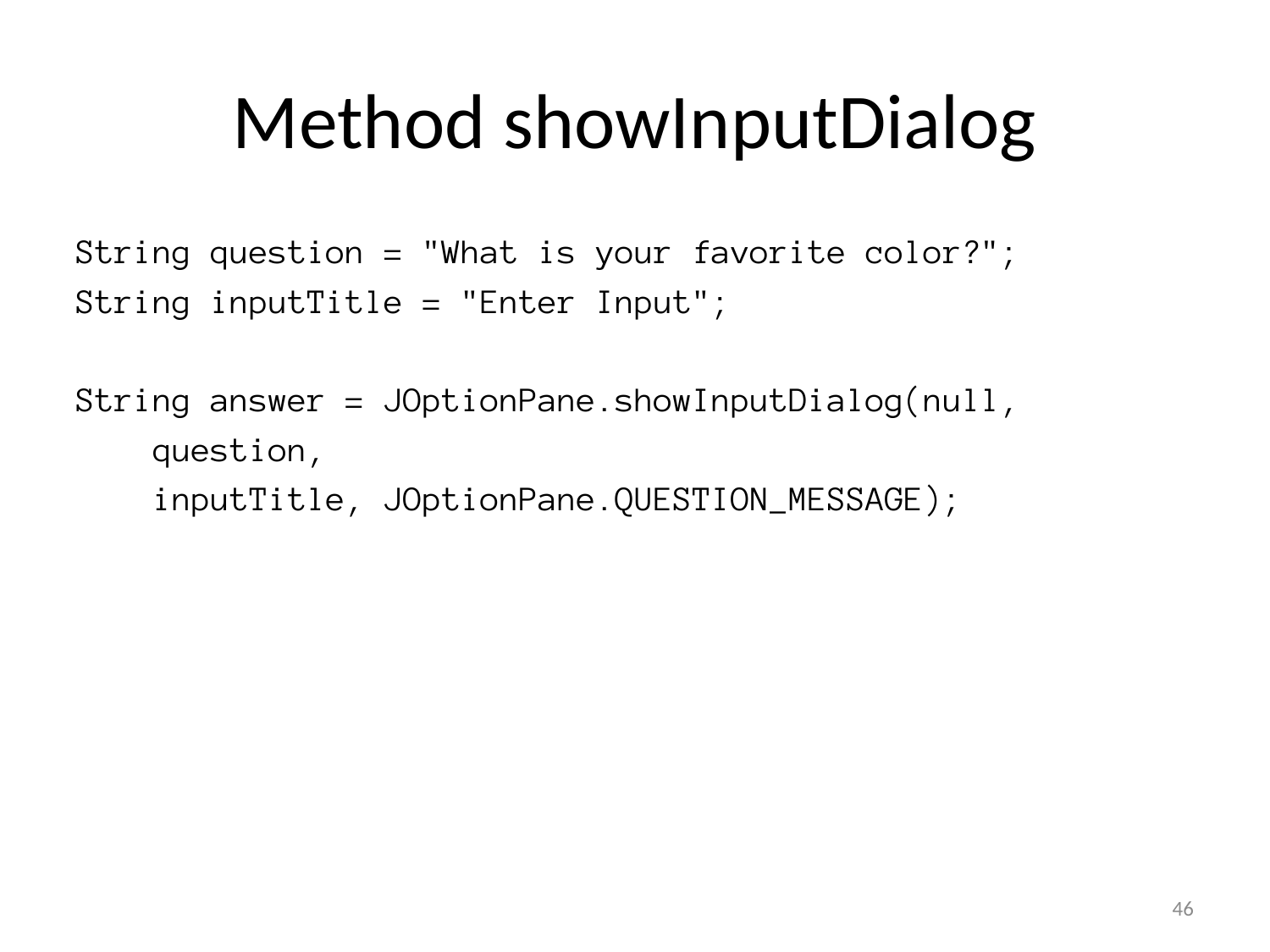

# Method showInputDialog
String question = "What is your favorite color?";
String inputTitle = "Enter Input";

String answer = JOptionPane.showInputDialog(null,
    question,
    inputTitle, JOptionPane.QUESTION_MESSAGE);
46